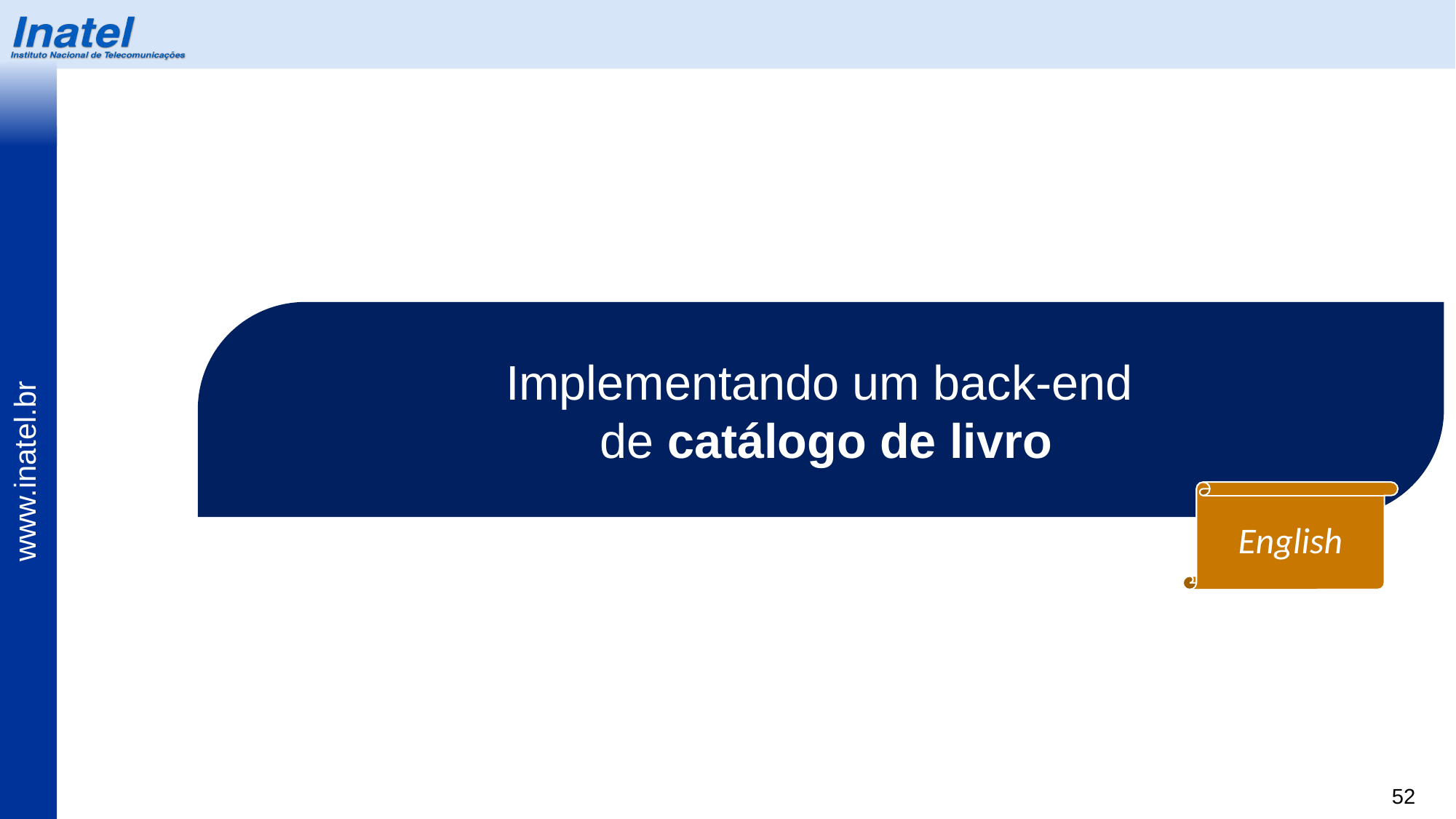

Implementando um back-end
de catálogo de livro
English